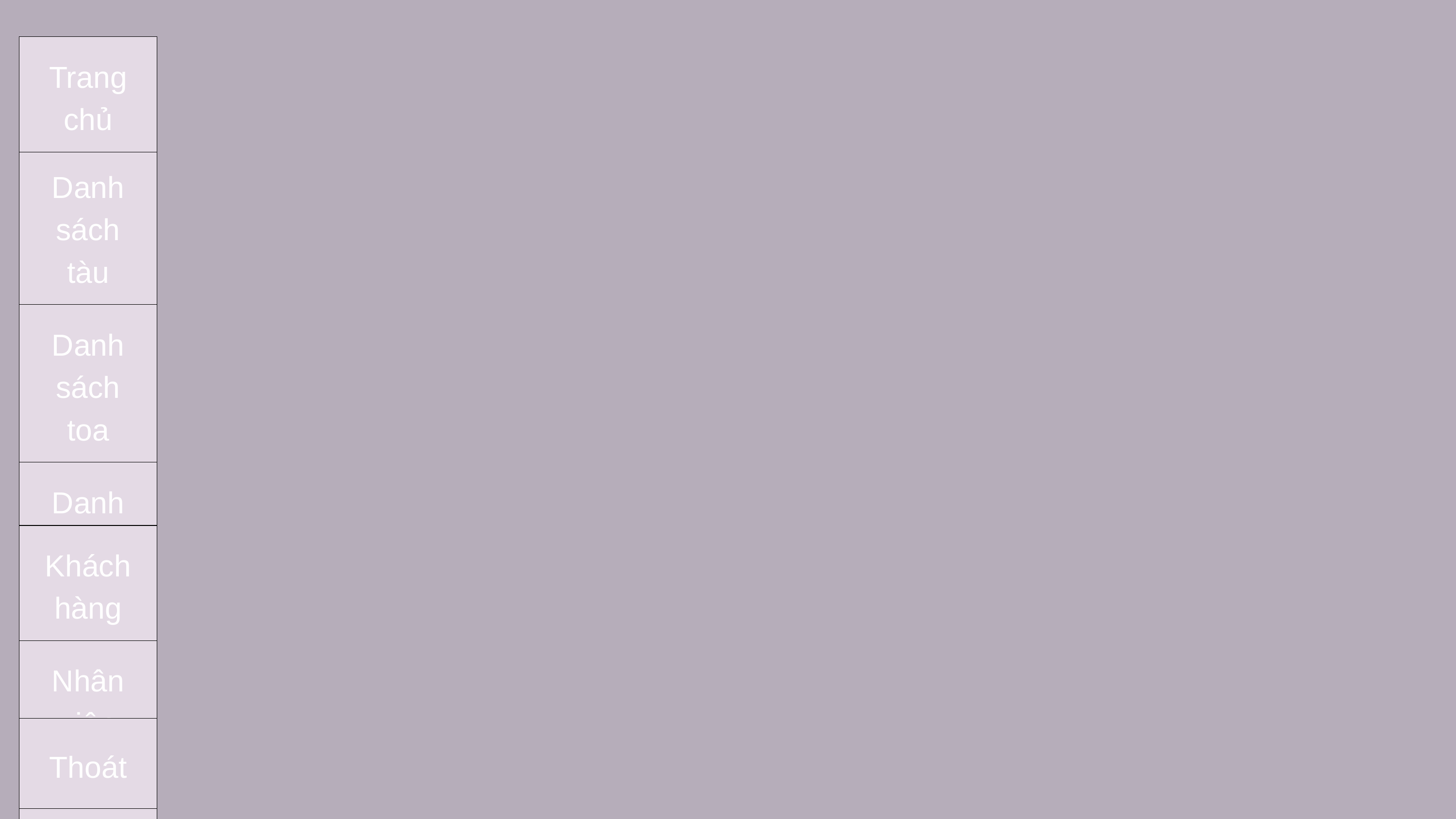

| Trang chủ |
| --- |
| Danh sách tàu |
| --- |
| Danh sách toa |
| Danh sách ghế |
| Danh sách lịch trình |
| Khách hàng |
| --- |
| Nhân viên |
| Thoát |
| --- |